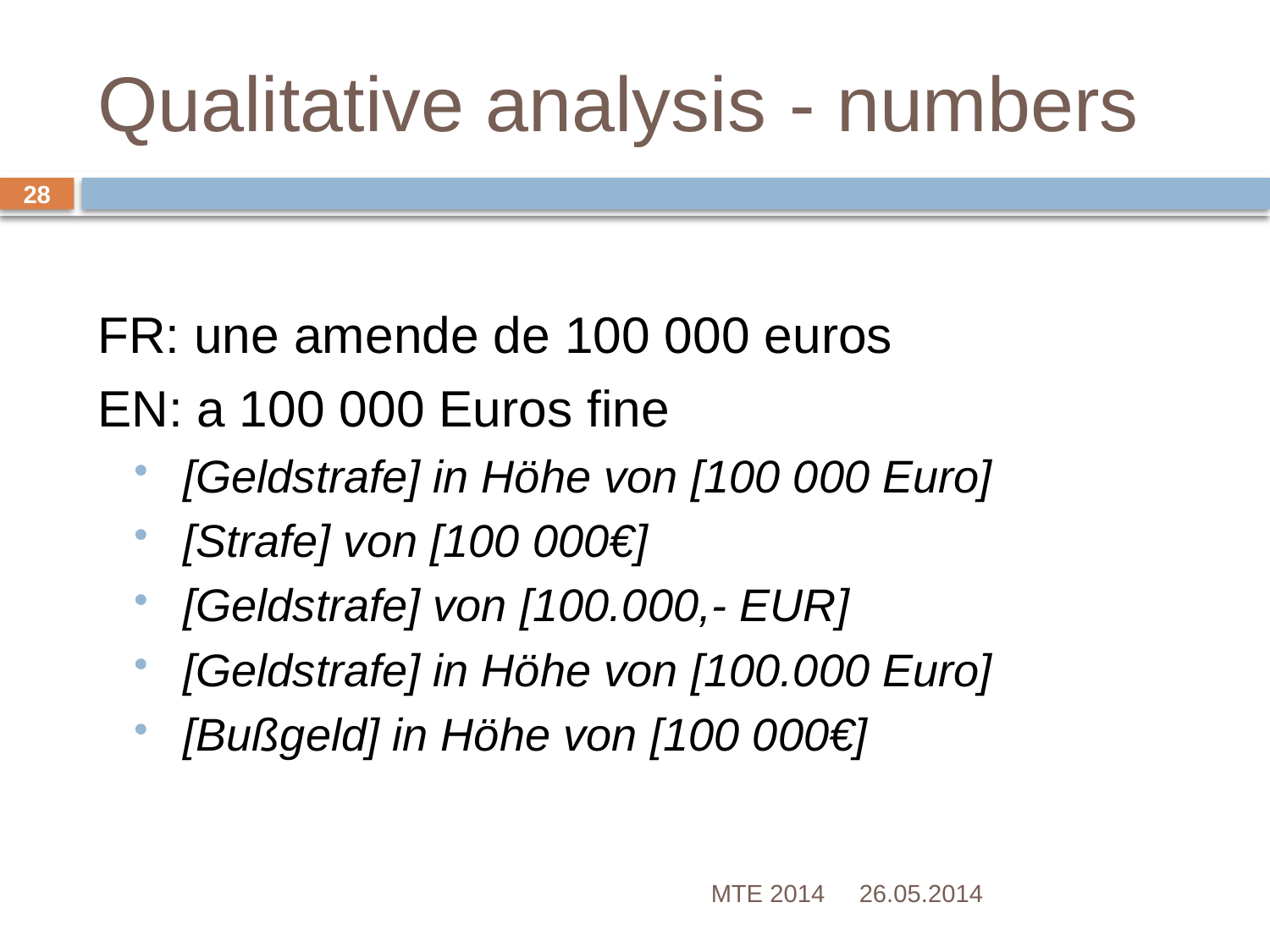

# Qualitative analysis - numbers
28

FR: une amende de 100 000 euros
EN: a 100 000 Euros fine
[Geldstrafe] in Höhe von [100 000 Euro]
[Strafe] von [100 000€]
[Geldstrafe] von [100.000,- EUR]
[Geldstrafe] in Höhe von [100.000 Euro]
[Bußgeld] in Höhe von [100 000€]
MTE 2014
26.05.2014